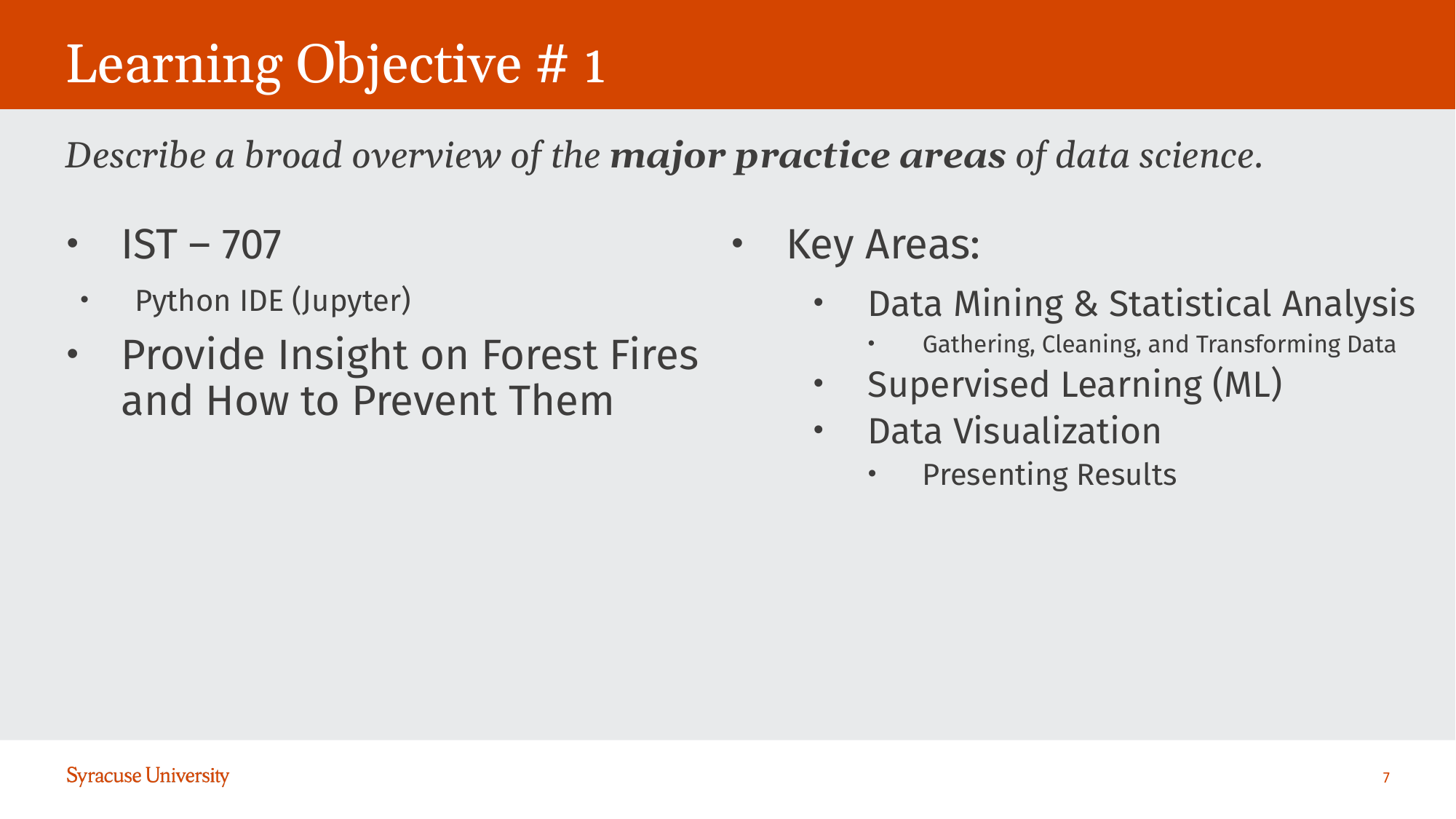

# Learning Objective # 1
Describe a broad overview of the major practice areas of data science.
Key Areas:
Data Mining & Statistical Analysis
Gathering, Cleaning, and Transforming Data
Supervised Learning (ML)
Data Visualization
Presenting Results
IST – 707
Python IDE (Jupyter)
Provide Insight on Forest Fires and How to Prevent Them

7